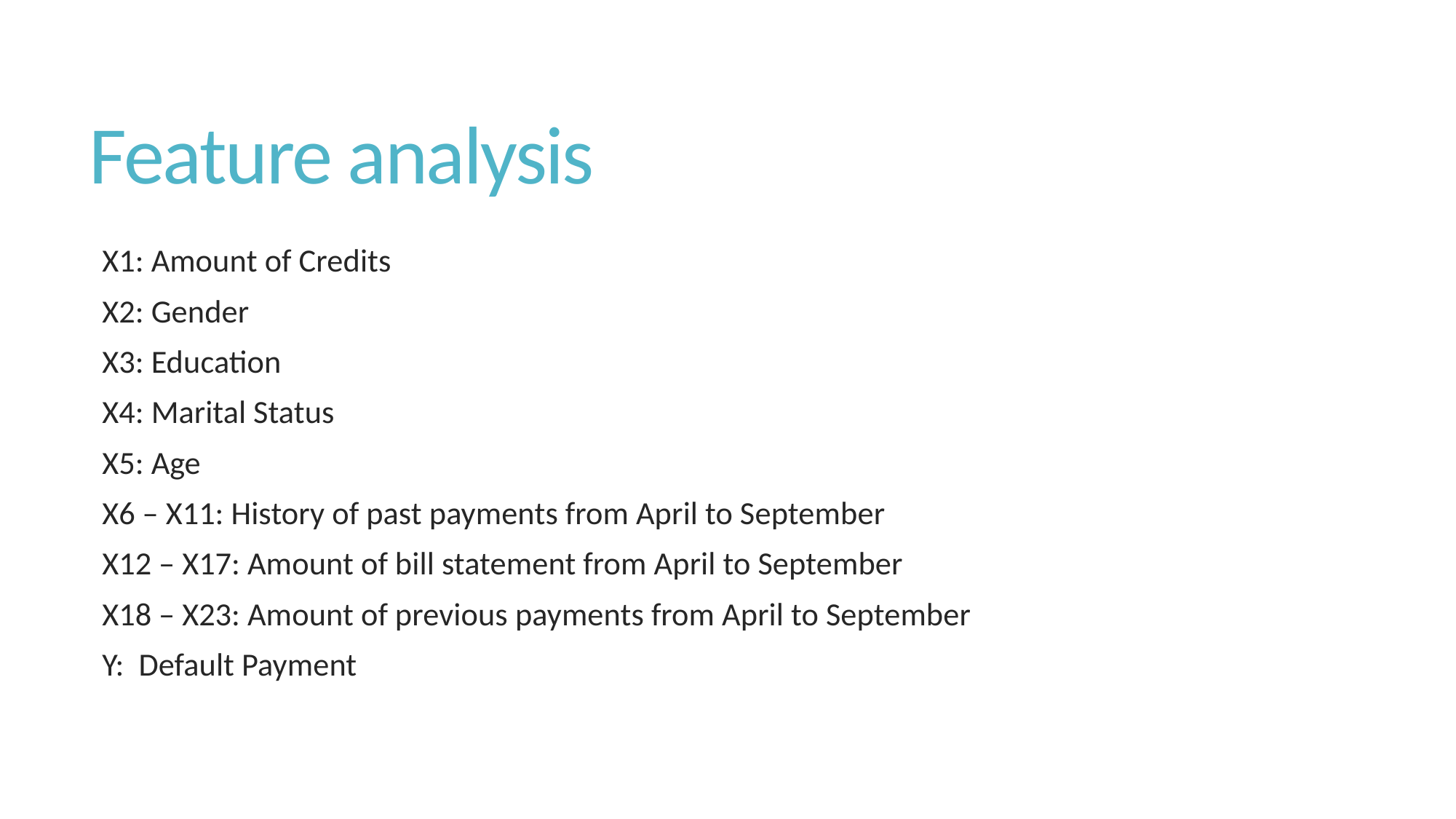

# Feature analysis
X1: Amount of Credits
X2: Gender
X3: Education
X4: Marital Status
X5: Age
X6 – X11: History of past payments from April to September
X12 – X17: Amount of bill statement from April to September
X18 – X23: Amount of previous payments from April to September
Y:  Default Payment